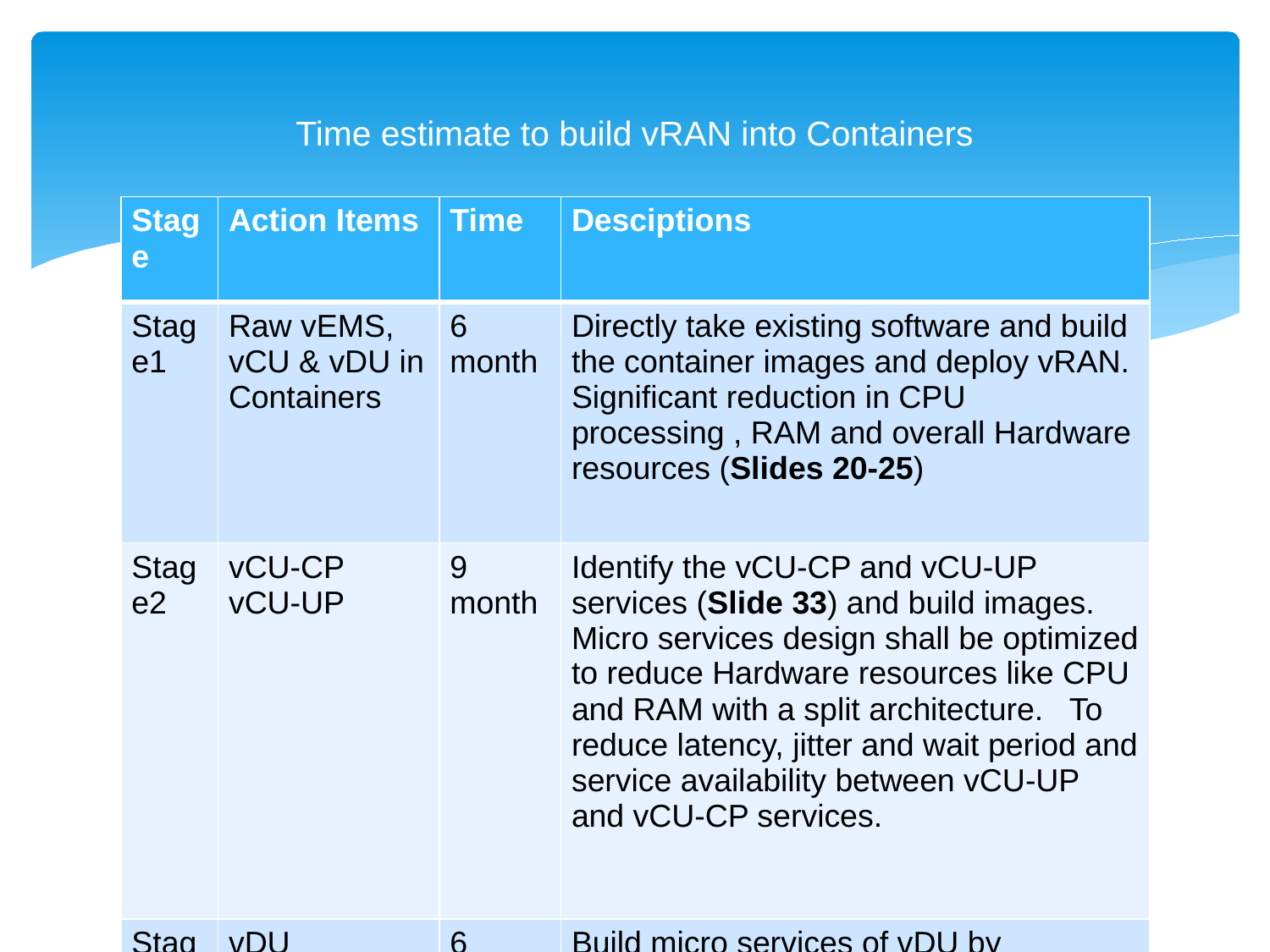

# Time estimate to build vRAN into Containers
| Stage | Action Items | Time | Desciptions |
| --- | --- | --- | --- |
| Stage1 | Raw vEMS, vCU & vDU in Containers | 6 month | Directly take existing software and build the container images and deploy vRAN. Significant reduction in CPU processing , RAM and overall Hardware resources (Slides 20-25) |
| Stage2 | vCU-CP vCU-UP | 9 month | Identify the vCU-CP and vCU-UP services (Slide 33) and build images. Micro services design shall be optimized to reduce Hardware resources like CPU and RAM with a split architecture. To reduce latency, jitter and wait period and service availability between vCU-UP and vCU-CP services. |
| Stage3 | vDU | 6 month | Build micro services of vDU by segregation of software and hardware embedded (FPGA or ASIC) modules. (Slide15 and Slide26) |
| Stage4 | Complete Automation | 4 month | Orchestration and LCM of vCU, vDU and vEMS-App/ vEMS-Data nodes in Containers should be done with Kubernettes. |
28